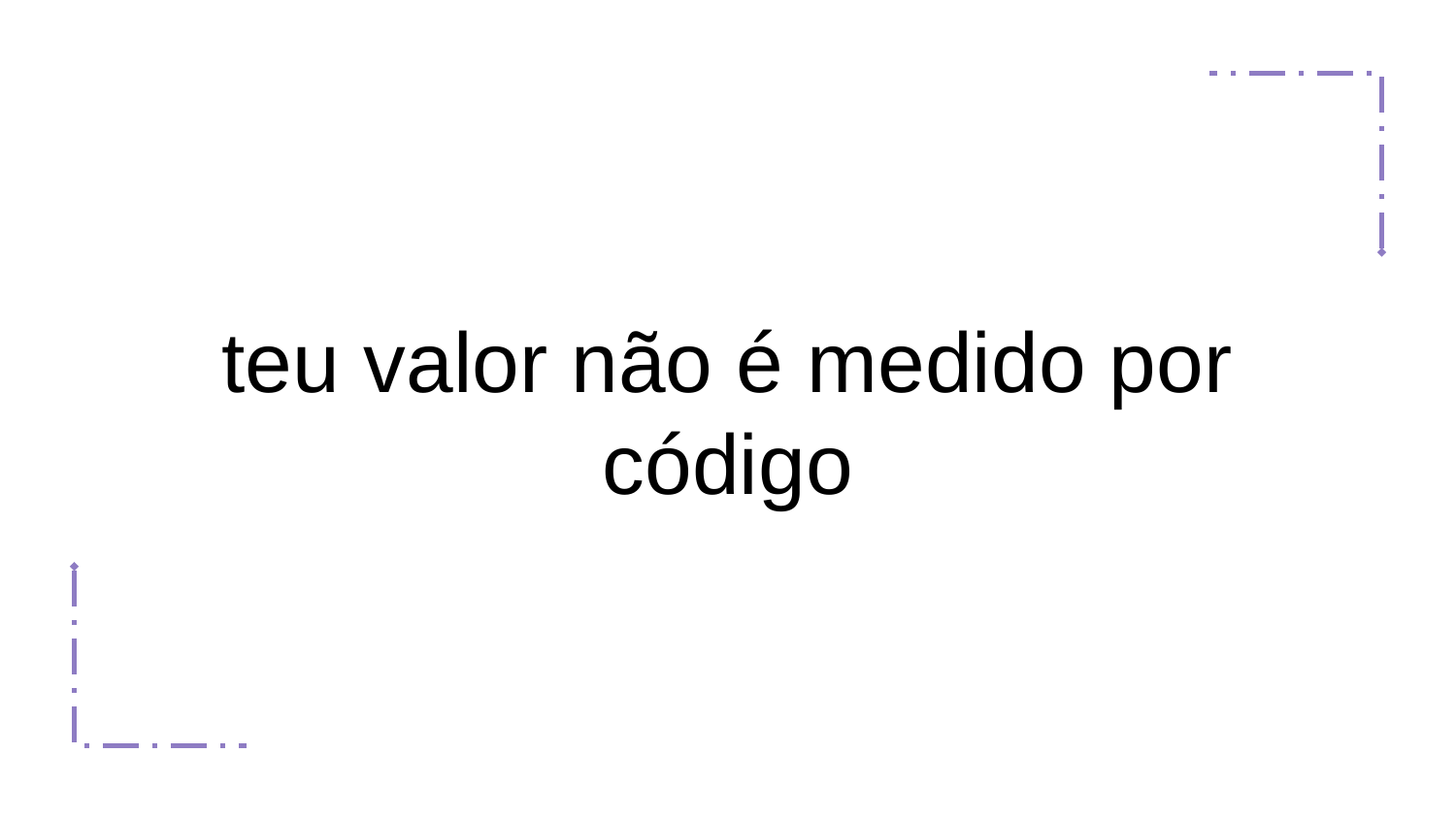

# teu valor não é medido por código